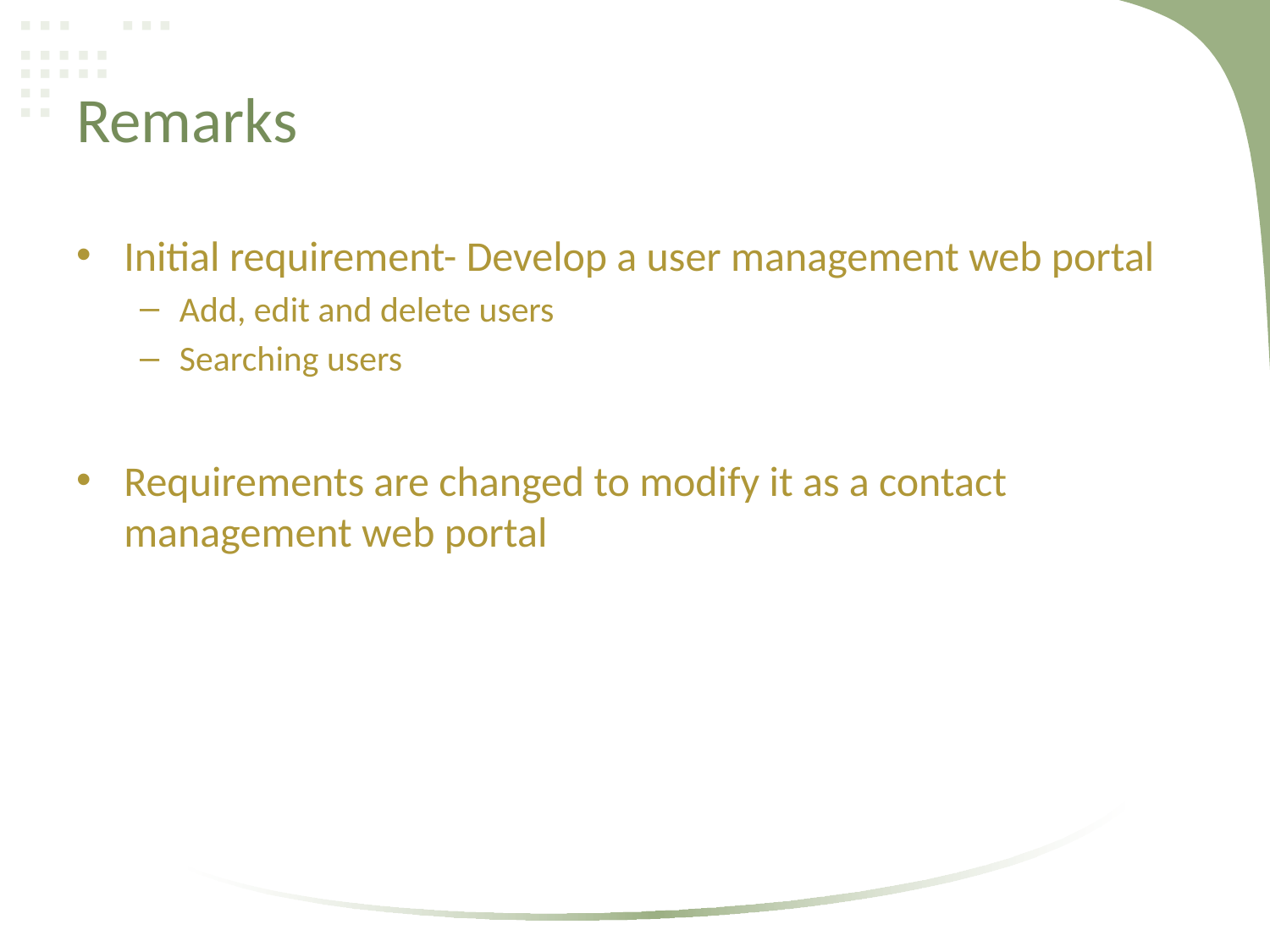

# Remarks
Initial requirement- Develop a user management web portal
Add, edit and delete users
Searching users

Requirements are changed to modify it as a contact management web portal